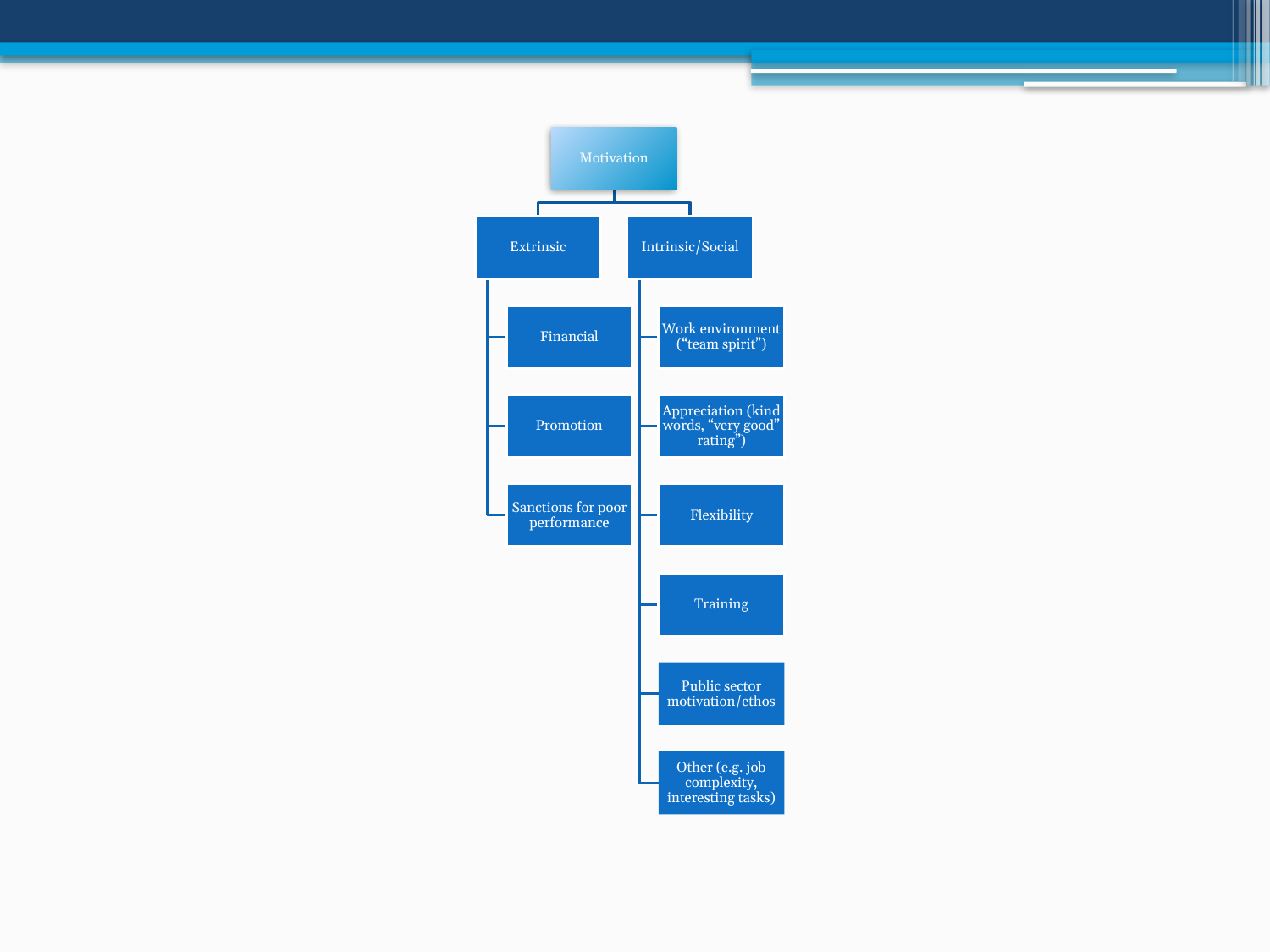

Motivation
Extrinsic
Financial
Promotion
Sanctions for poor performance
Intrinsic/Social
Work environment (“team spirit”)
Appreciation (kind words, “very good” rating”)
Flexibility
Training
Public sector motivation/ethos
Other (e.g. job complexity, interesting tasks)